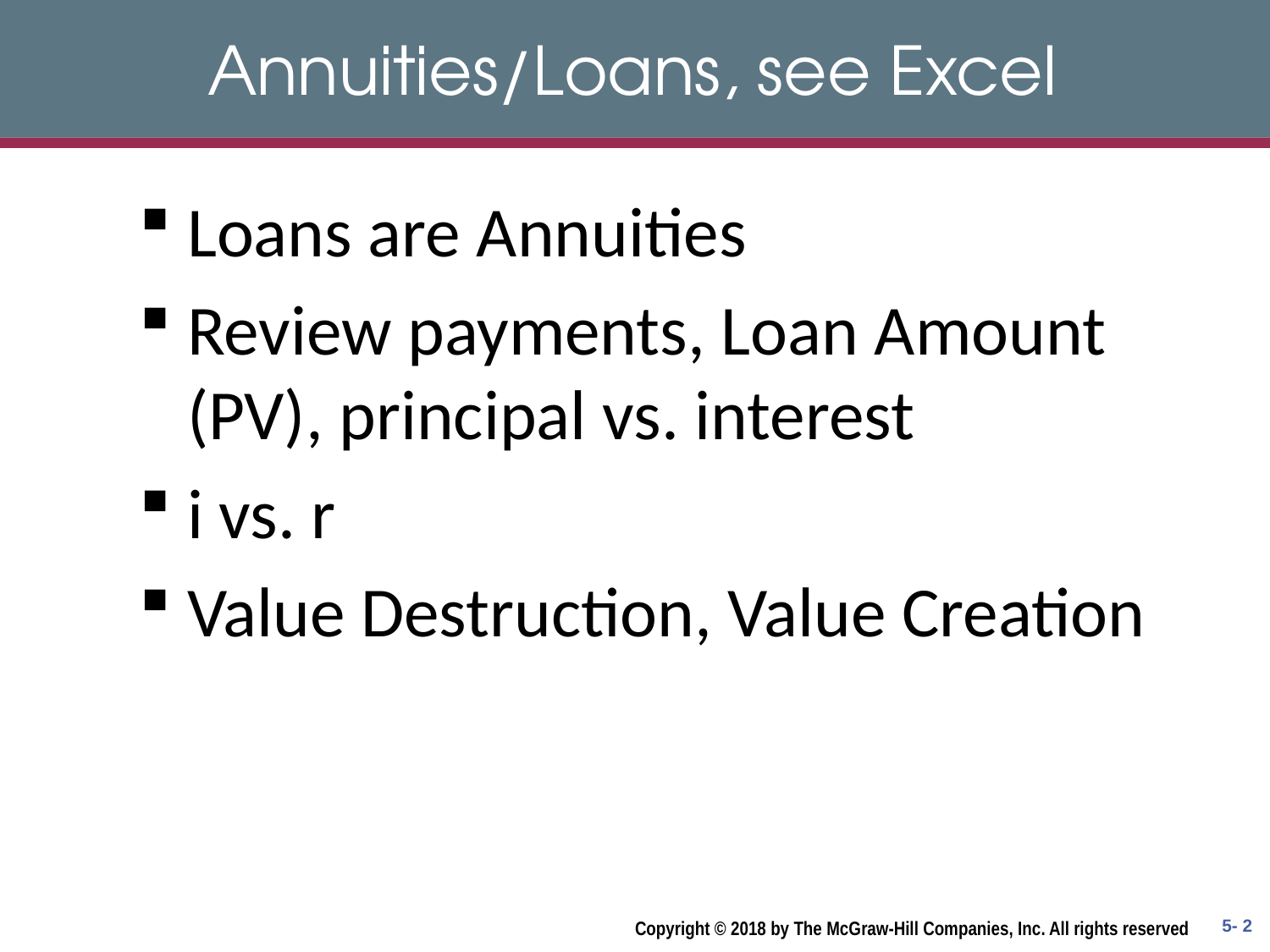

# Annuities/Loans, see Excel
Loans are Annuities
Review payments, Loan Amount (PV), principal vs. interest
i vs. r
Value Destruction, Value Creation